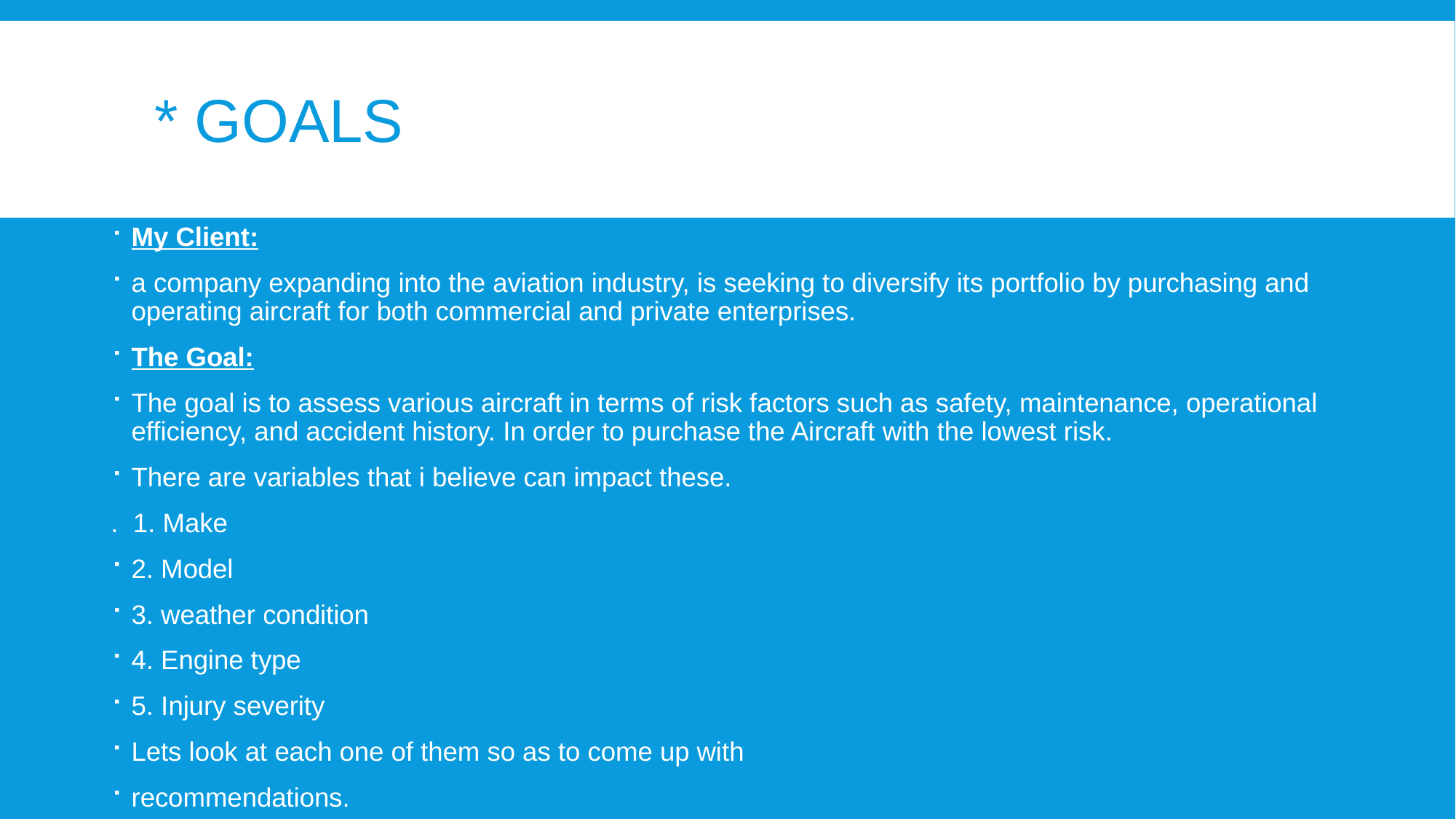

# * Goals
My Client:
a company expanding into the aviation industry, is seeking to diversify its portfolio by purchasing and operating aircraft for both commercial and private enterprises.
The Goal:
The goal is to assess various aircraft in terms of risk factors such as safety, maintenance, operational efficiency, and accident history. In order to purchase the Aircraft with the lowest risk.
There are variables that i believe can impact these.
.  1. Make
2. Model
3. weather condition
4. Engine type
5. Injury severity
Lets look at each one of them so as to come up with
recommendations.